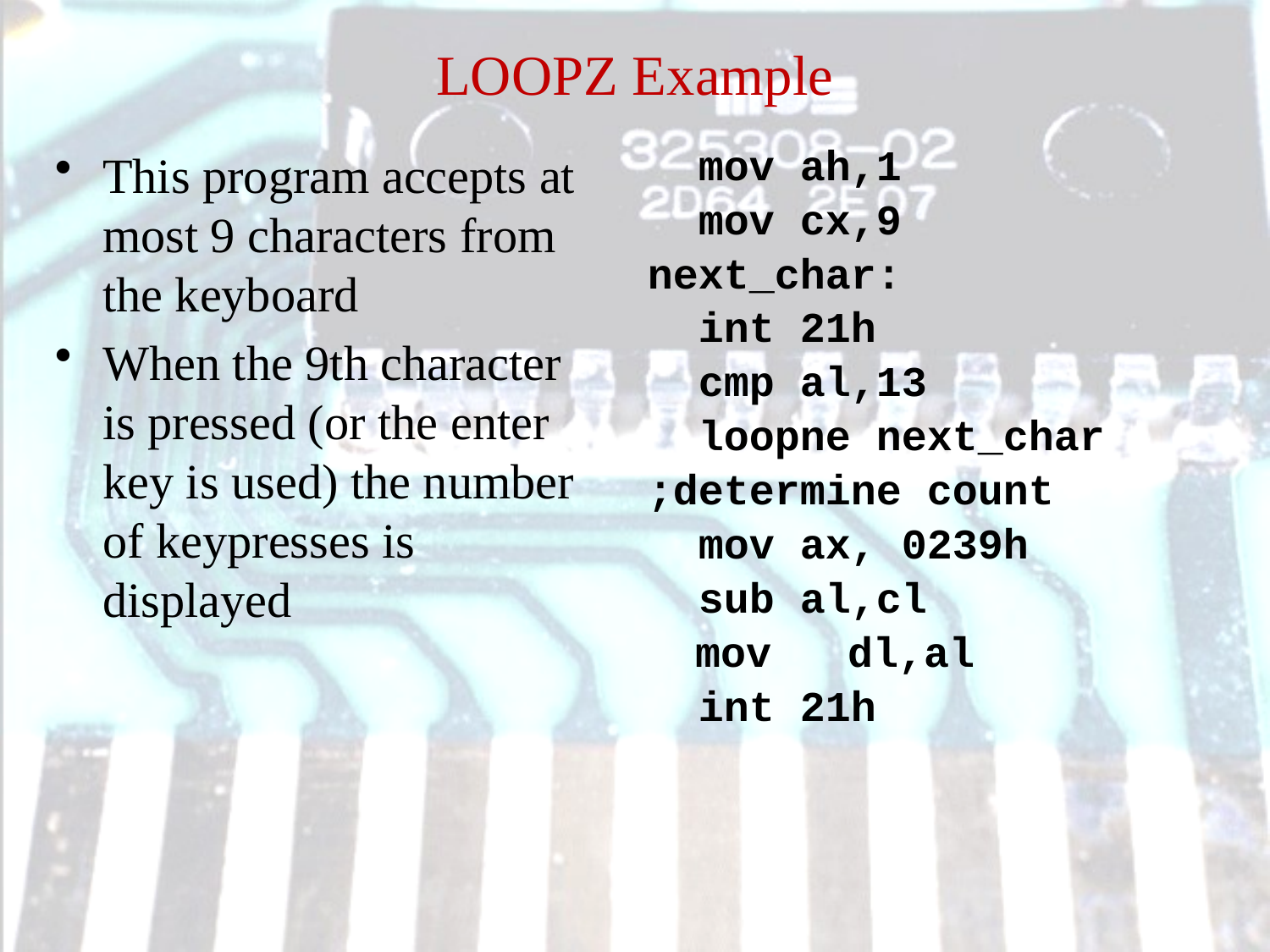

LOOPZ Example
This program accepts at most 9 characters from the keyboard
When the 9th character is pressed (or the enter key is used) the number of keypresses is displayed
  mov ah,1
  mov cx,9
next_char:
  int 21h
  cmp al,13
  loopne next_char
;determine count
  mov ax, 0239h
  sub al,cl
	mov	 dl,al
  int 21h